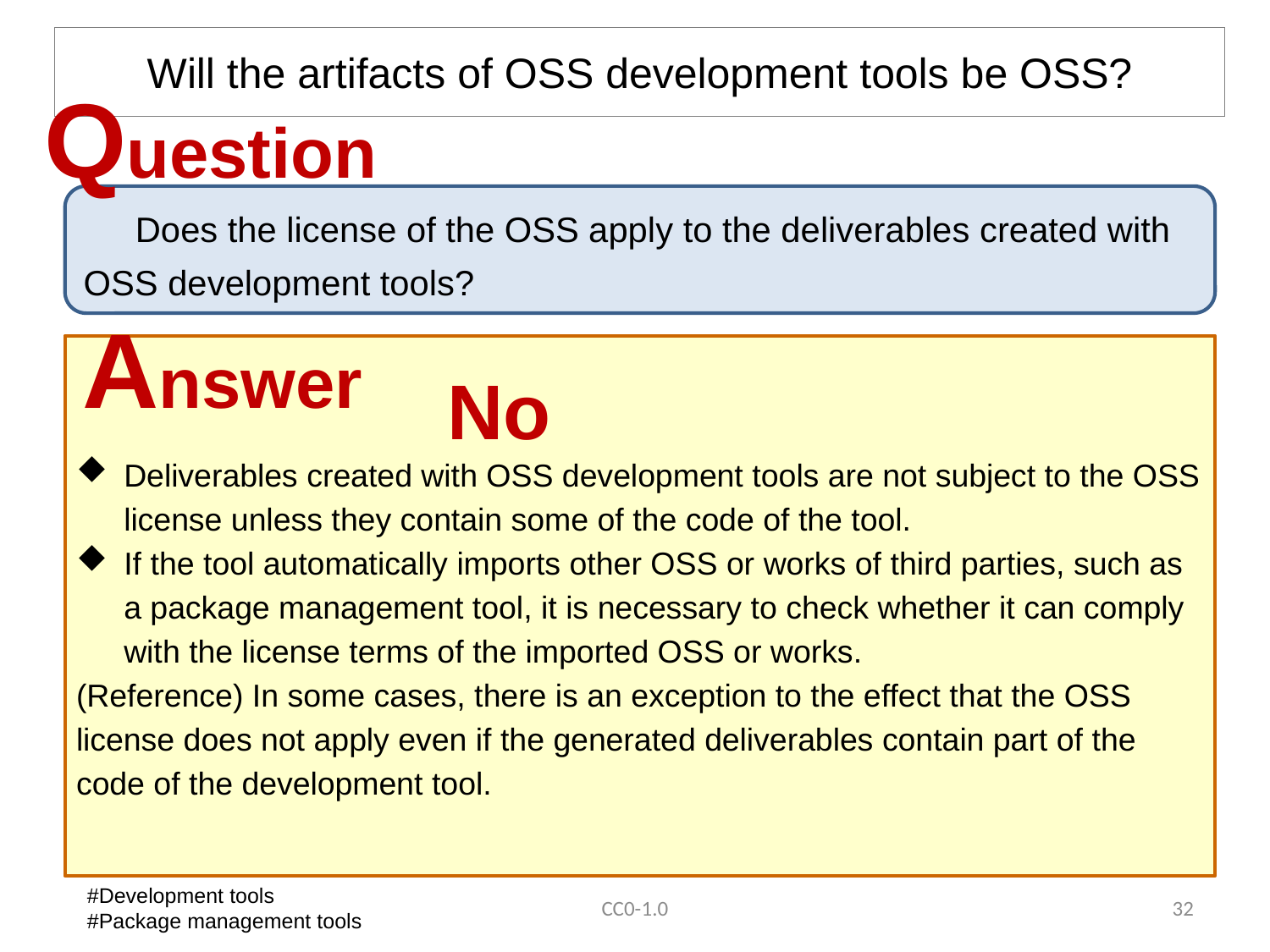

# Will the artifacts of OSS development tools be OSS?
Question
　 Does the license of the OSS apply to the deliverables created with OSS development tools?
Answer

No
Deliverables created with OSS development tools are not subject to the OSS license unless they contain some of the code of the tool.
If the tool automatically imports other OSS or works of third parties, such as a package management tool, it is necessary to check whether it can comply with the license terms of the imported OSS or works.
(Reference) In some cases, there is an exception to the effect that the OSS license does not apply even if the generated deliverables contain part of the code of the development tool.
#Development tools
#Package management tools
CC0-1.0
32